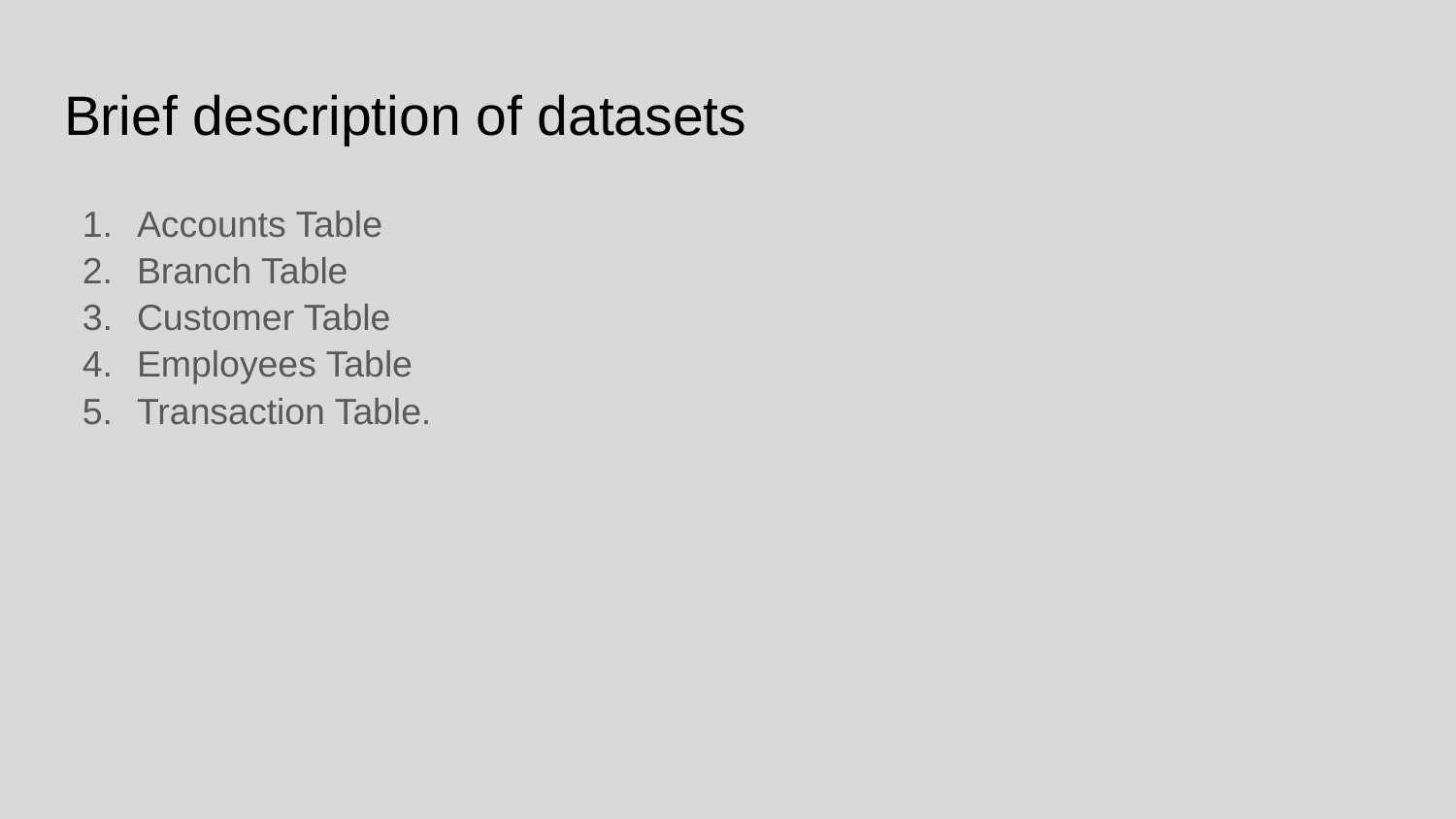

# Brief description of datasets
Accounts Table
Branch Table
Customer Table
Employees Table
Transaction Table.